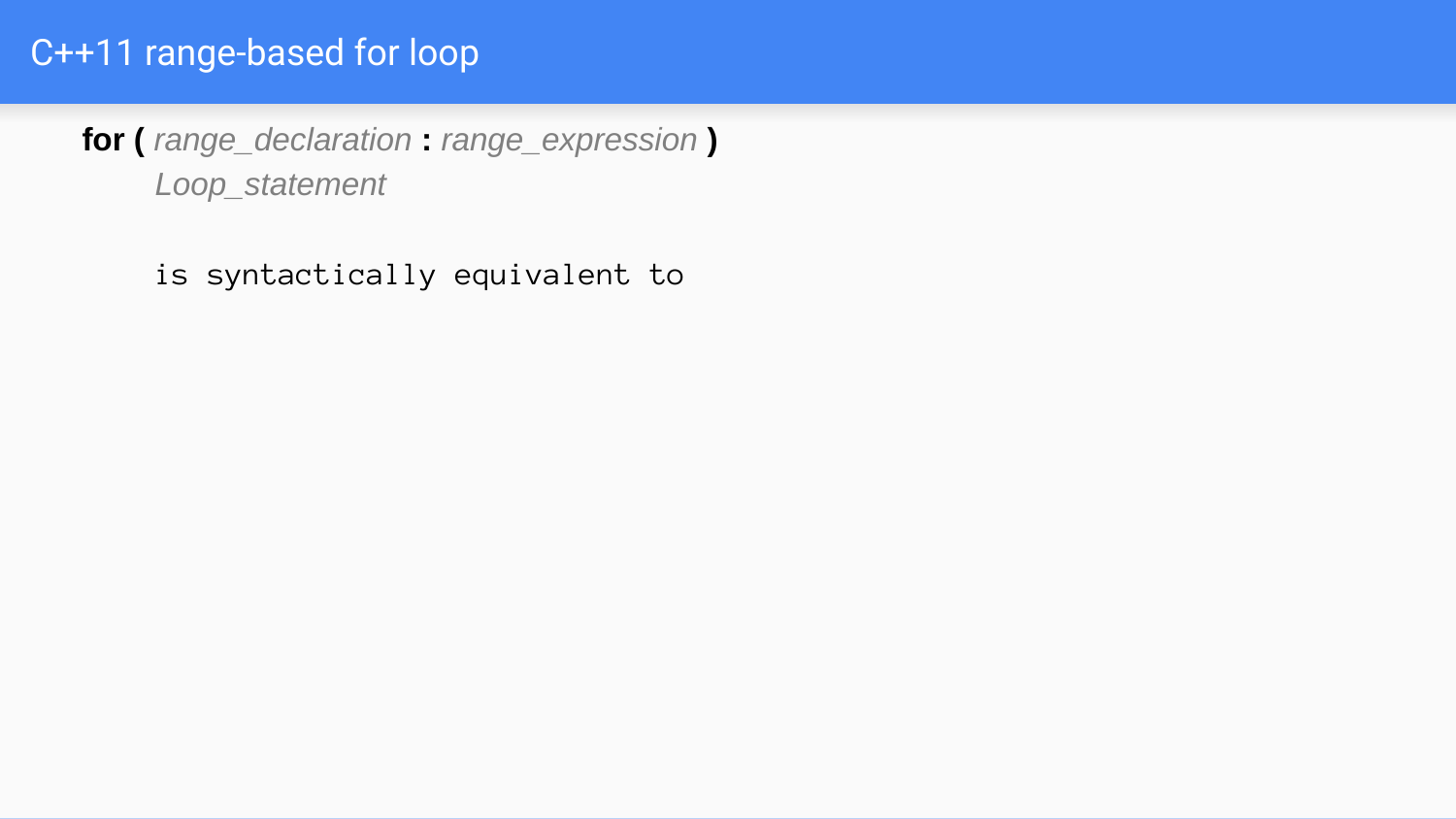

# C++11 range-based for loop
for ( range_declaration : range_expression )
Loop_statement

is syntactically equivalent to